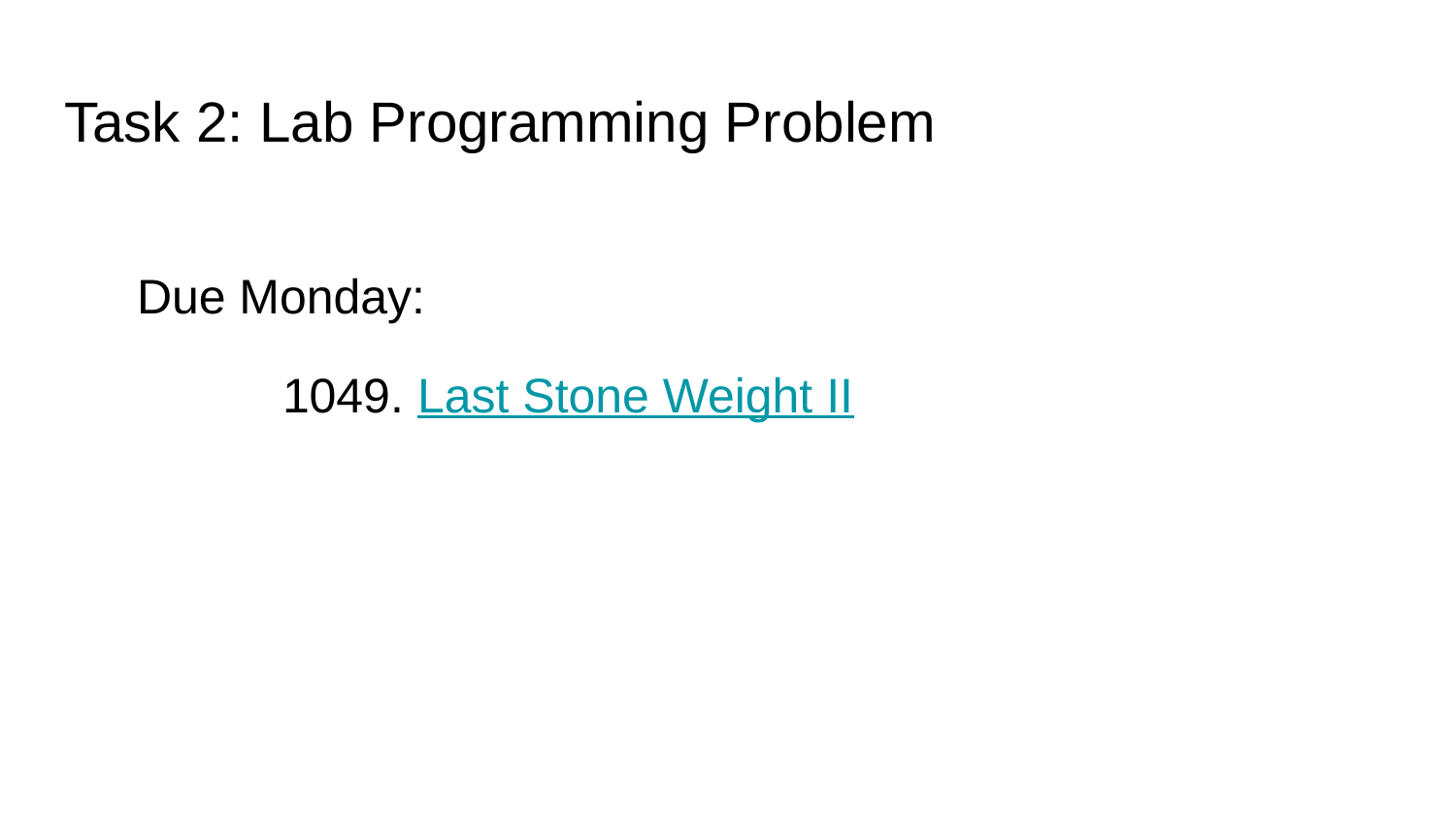

# Task 2: Lab Programming Problem

Due Monday:
	1049. Last Stone Weight II